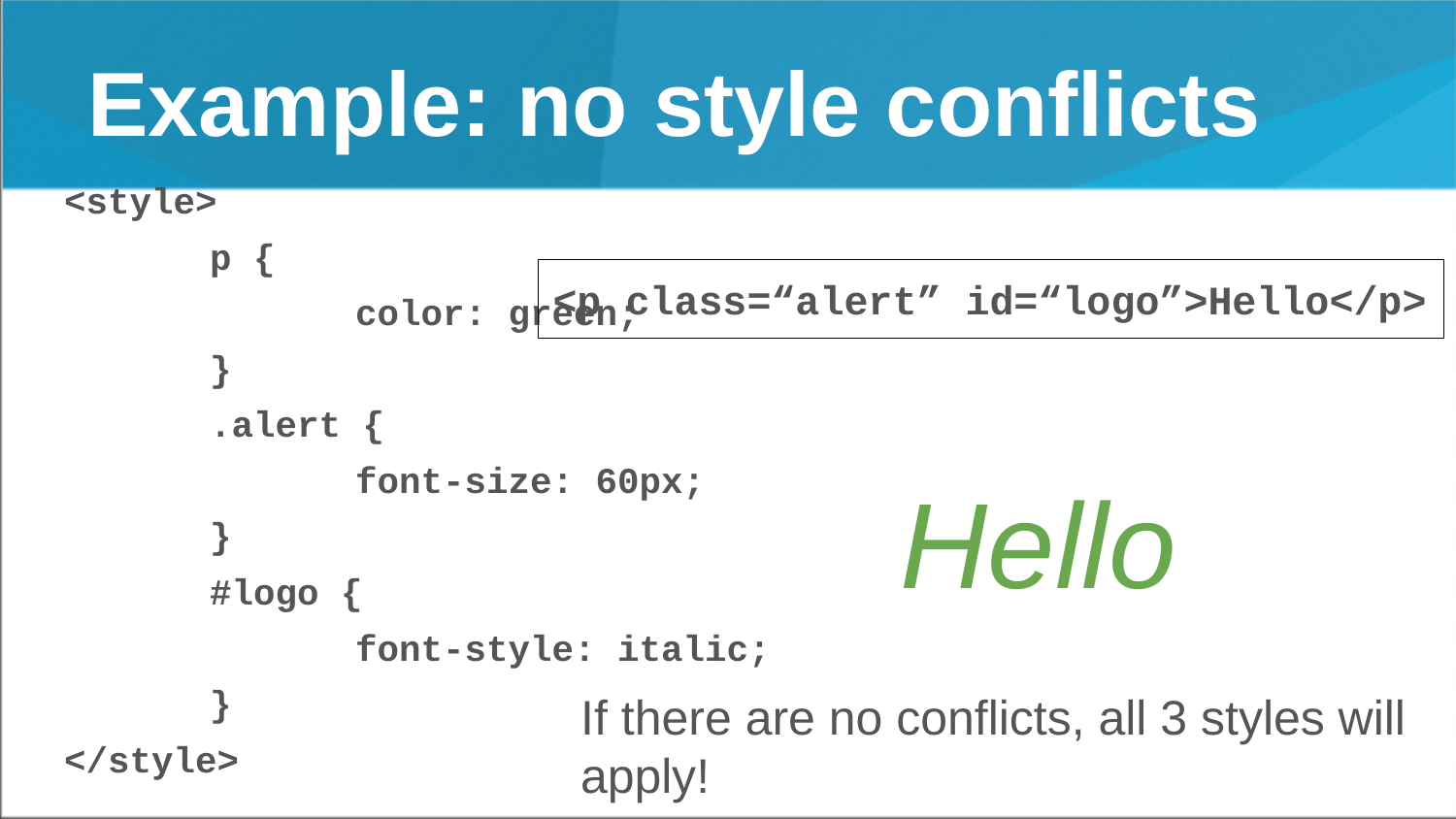

# Example: no style conflicts
<style>
	p {
		color: green;
	}
	.alert {
		font-size: 60px;
	}
	#logo {
		font-style: italic;
	}
</style>
<p class=“alert” id=“logo”>Hello</p>
Hello
If there are no conflicts, all 3 styles will apply!